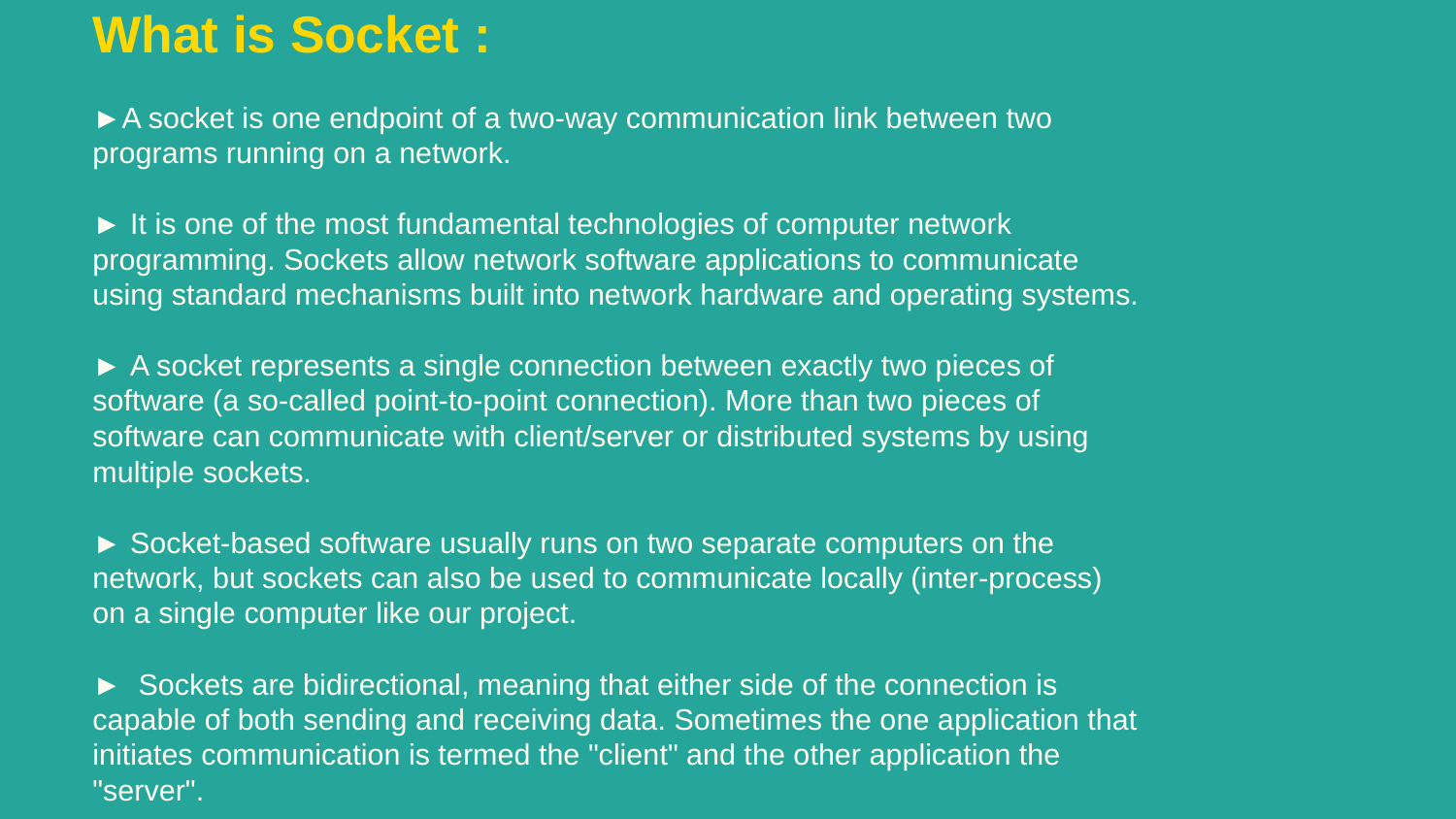

# What is Socket :

►A socket is one endpoint of a two-way communication link between two programs running on a network.

► It is one of the most fundamental technologies of computer network programming. Sockets allow network software applications to communicate using standard mechanisms built into network hardware and operating systems.

► A socket represents a single connection between exactly two pieces of software (a so-called point-to-point connection). More than two pieces of software can communicate with client/server or distributed systems by using multiple sockets.

► Socket-based software usually runs on two separate computers on the network, but sockets can also be used to communicate locally (inter-process) on a single computer like our project.

►  Sockets are bidirectional, meaning that either side of the connection is capable of both sending and receiving data. Sometimes the one application that initiates communication is termed the "client" and the other application the "server".